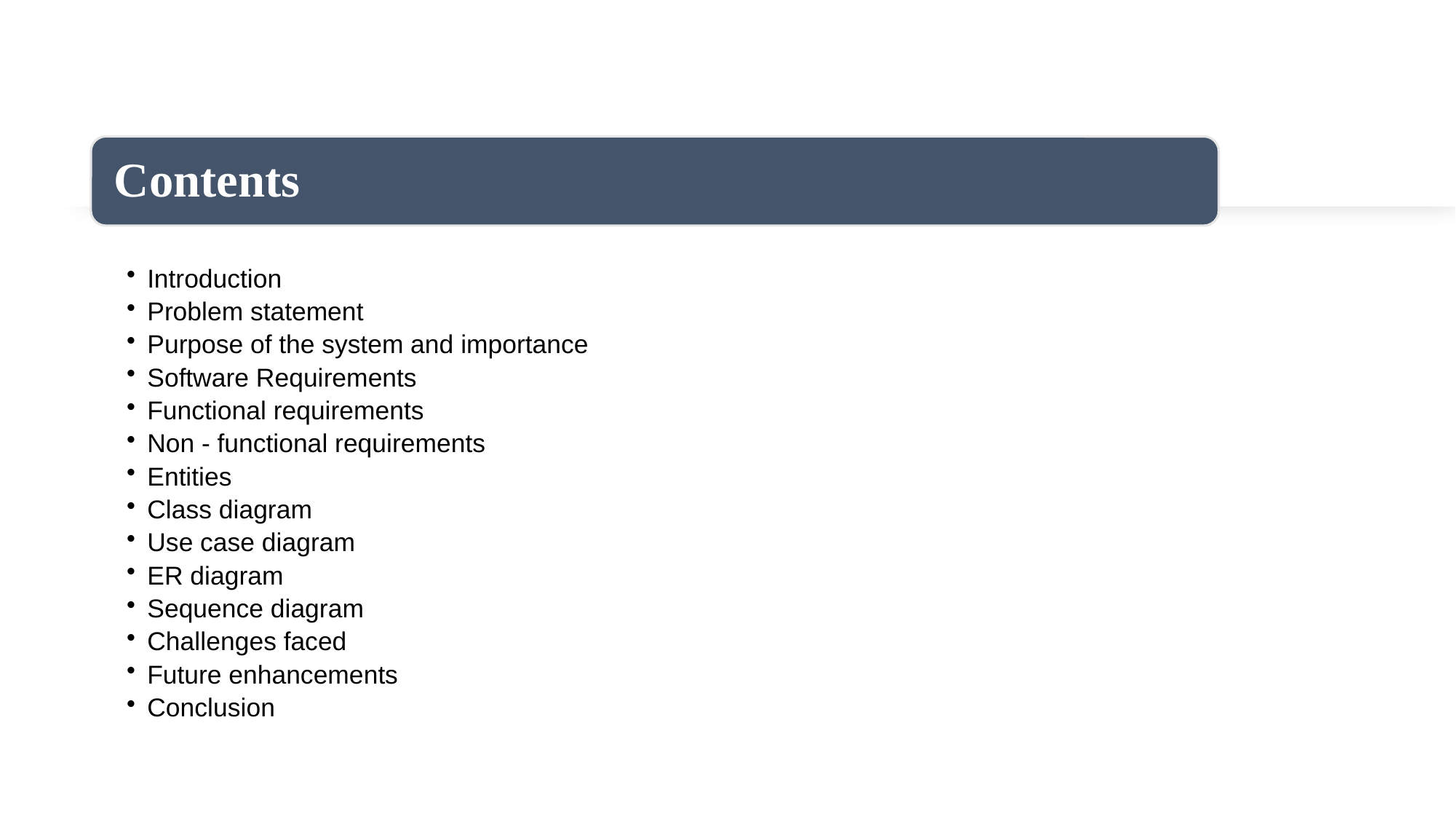

Contents

Introduction
Problem statement
Purpose of the system and importance
Software Requirements
Functional requirements
Non - functional requirements
Entities
Class diagram
Use case diagram
ER diagram
Sequence diagram
Challenges faced
Future enhancements
Conclusion